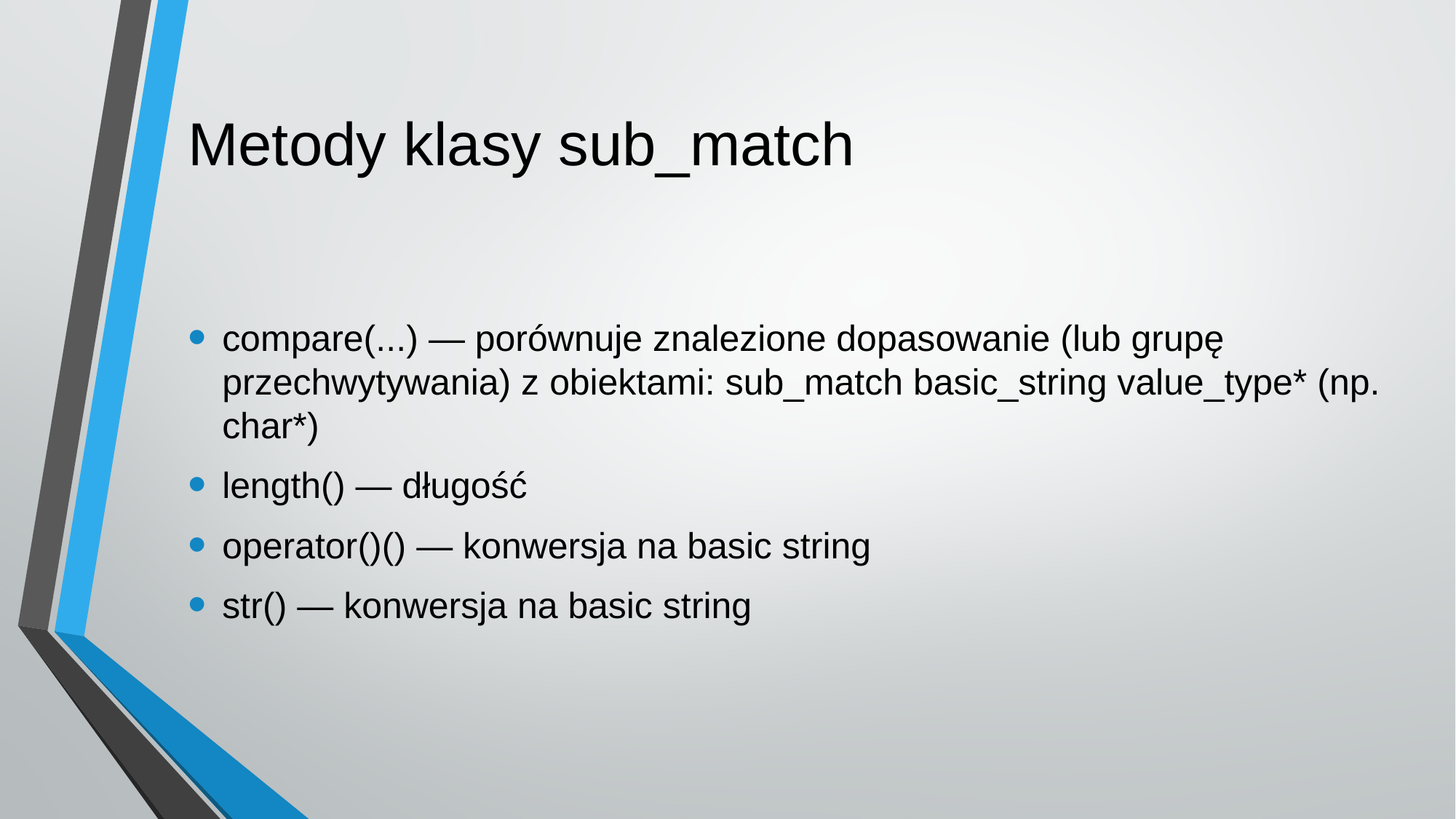

# Metody klasy sub_match

compare(...) — porównuje znalezione dopasowanie (lub grupę przechwytywania) z obiektami: sub_match basic_string value_type* (np. char*)
length() — długość
operator()() — konwersja na basic string
str() — konwersja na basic string